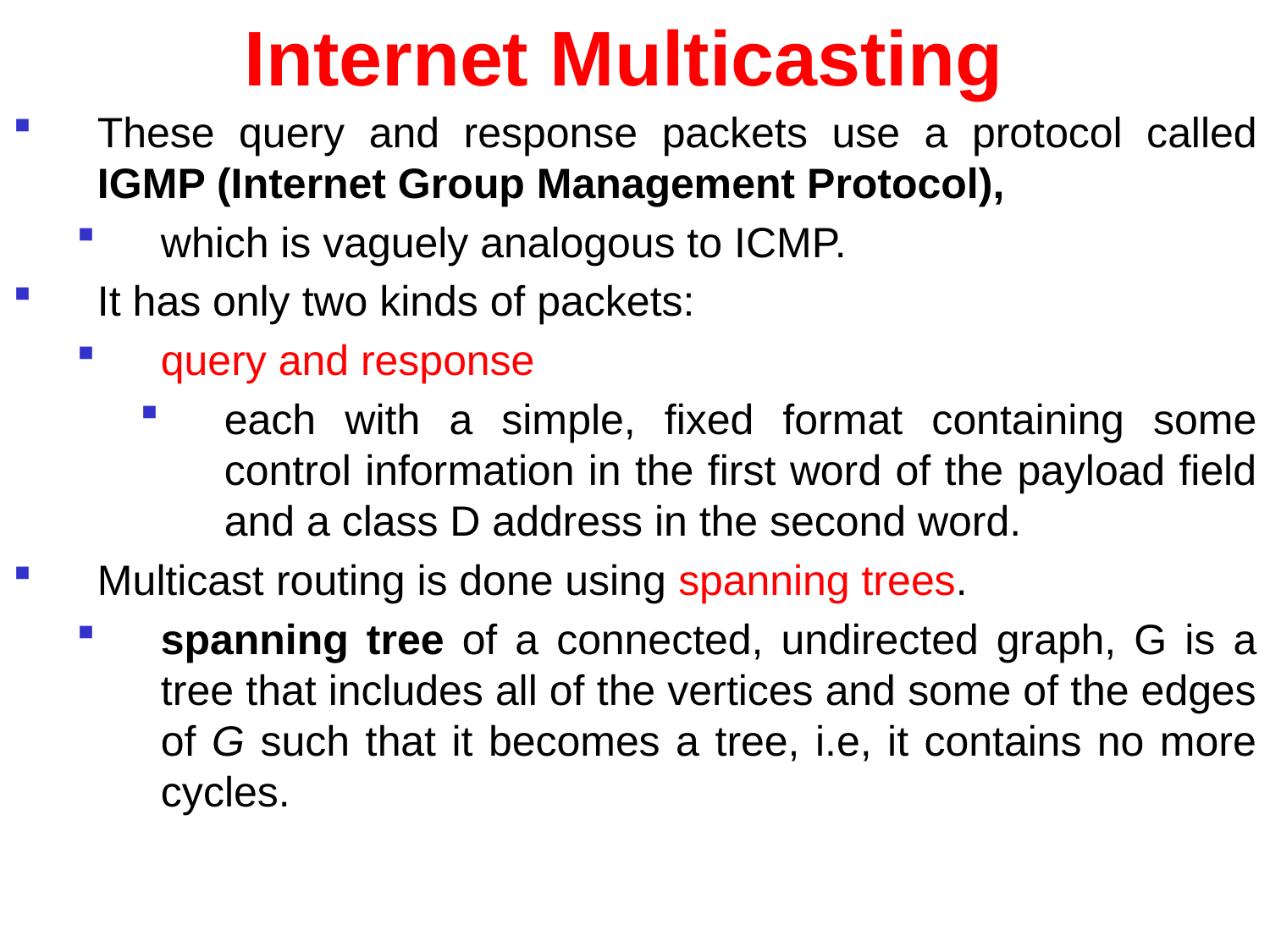

# Internet Multicasting
These query and response packets use a protocol called IGMP (Internet Group Management Protocol),
which is vaguely analogous to ICMP.
It has only two kinds of packets:
query and response
each with a simple, fixed format containing some control information in the first word of the payload field and a class D address in the second word.
Multicast routing is done using spanning trees.
spanning tree of a connected, undirected graph, G is a tree that includes all of the vertices and some of the edges of G such that it becomes a tree, i.e, it contains no more cycles.